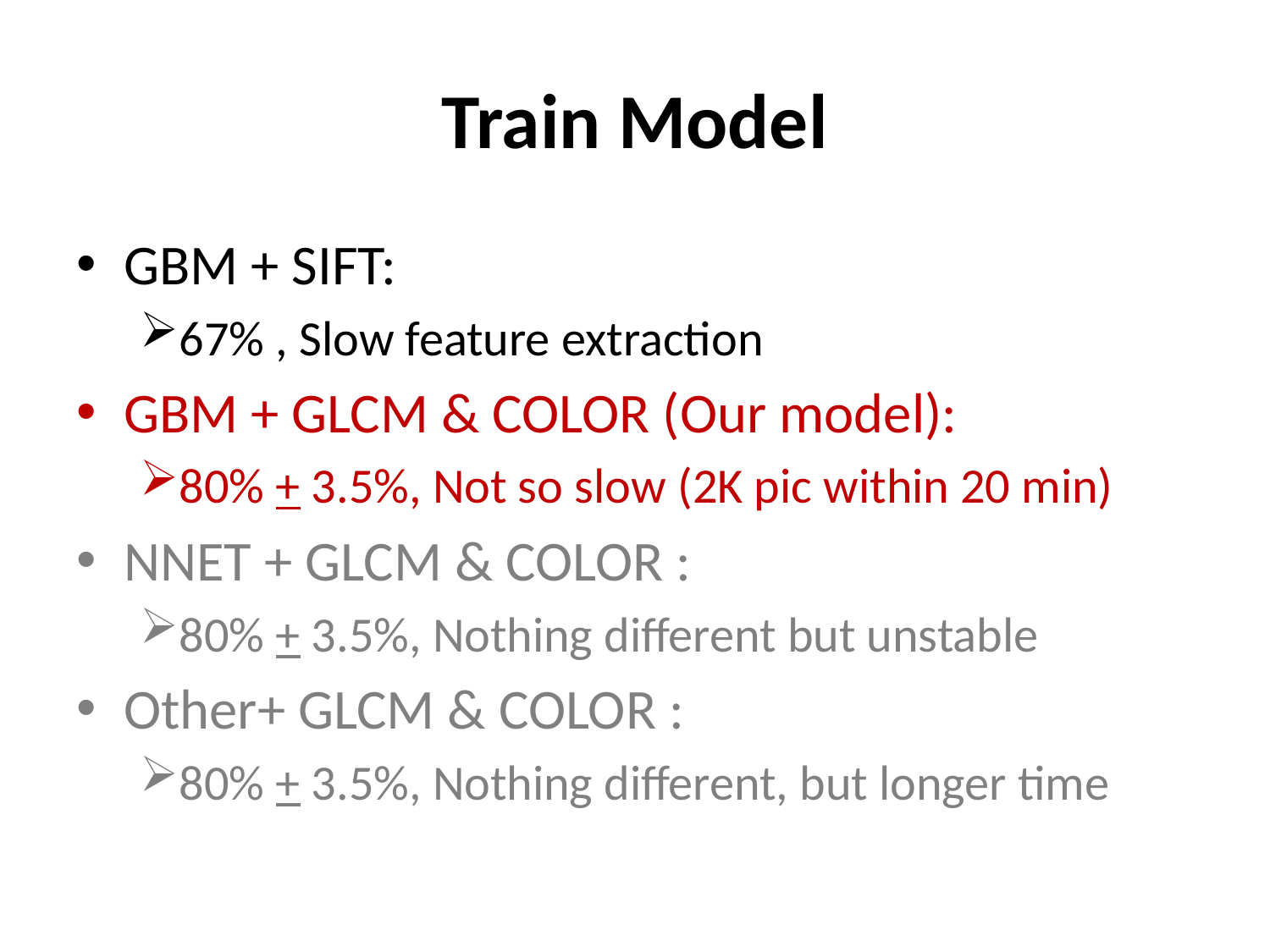

# Train Model
GBM + SIFT:
67% , Slow feature extraction
GBM + GLCM & COLOR (Our model):
80% + 3.5%, Not so slow (2K pic within 20 min)
NNET + GLCM & COLOR :
80% + 3.5%, Nothing different but unstable
Other+ GLCM & COLOR :
80% + 3.5%, Nothing different, but longer time